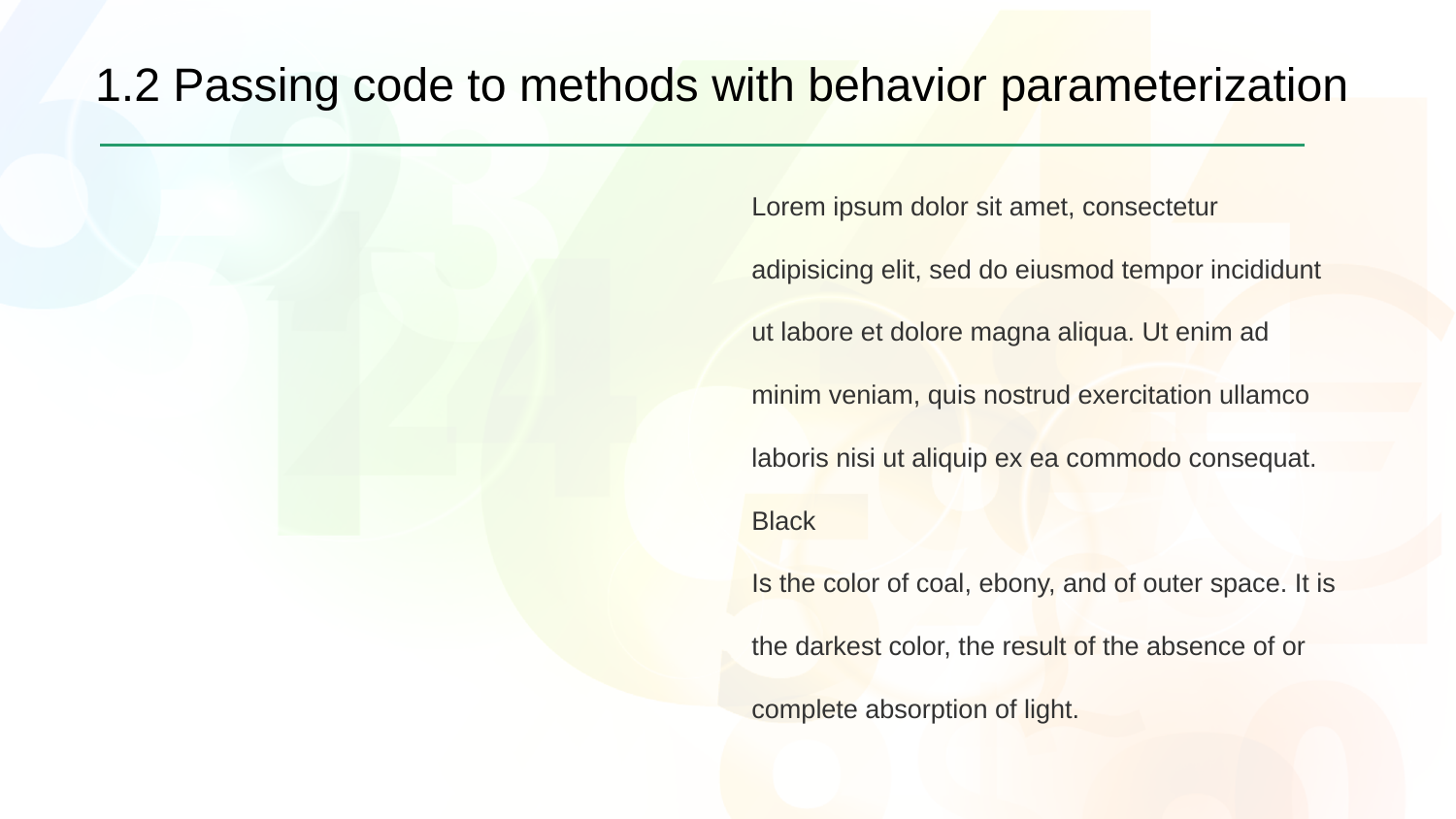

# 1.2 Passing code to methods with behavior parameterization

Lorem ipsum dolor sit amet, consectetur adipisicing elit, sed do eiusmod tempor incididunt ut labore et dolore magna aliqua. Ut enim ad minim veniam, quis nostrud exercitation ullamco laboris nisi ut aliquip ex ea commodo consequat.
Black
Is the color of coal, ebony, and of outer space. It is the darkest color, the result of the absence of or complete absorption of light.